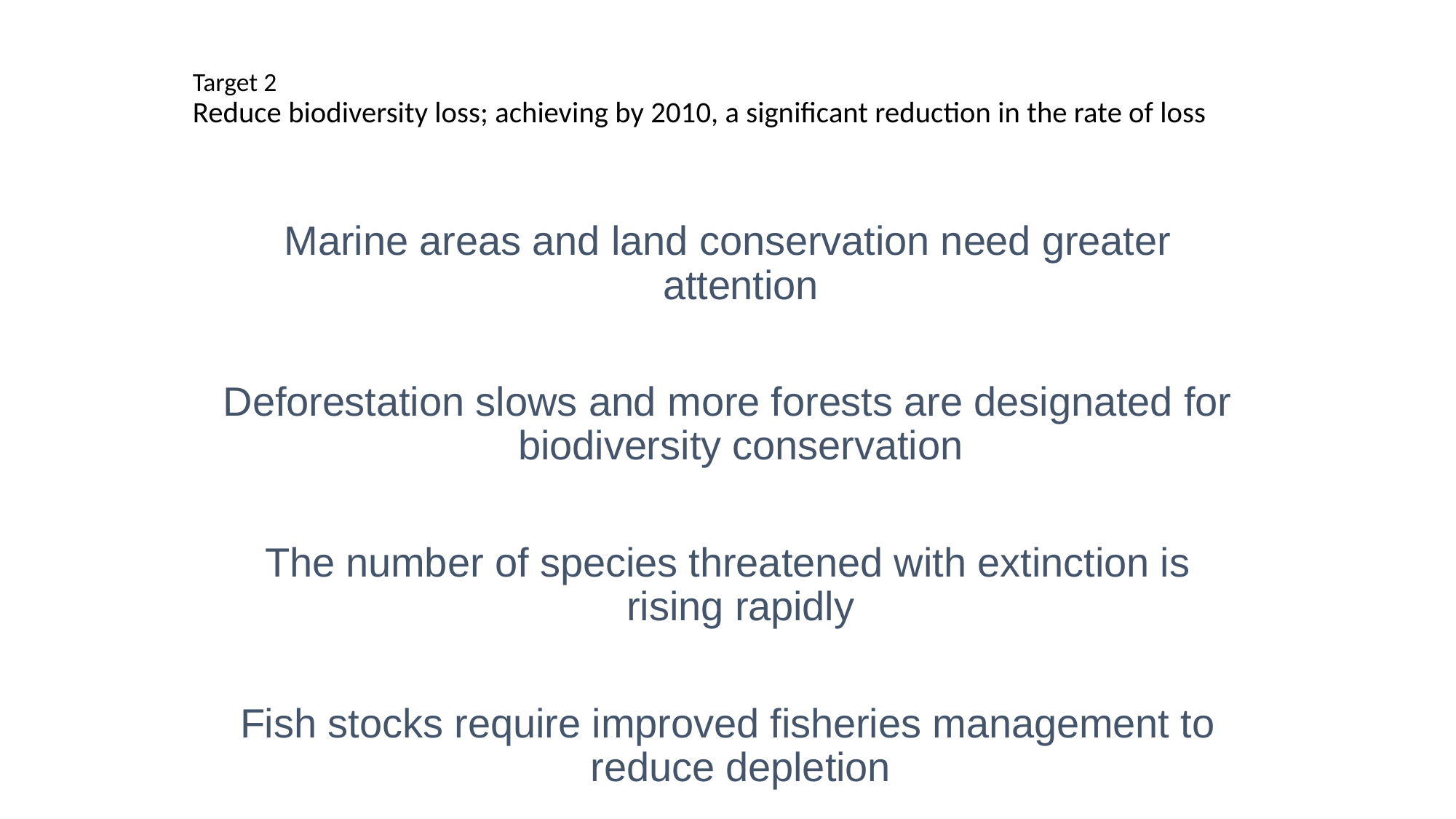

# Target 2 Reduce biodiversity loss; achieving by 2010, a significant reduction in the rate of loss

Marine areas and land conservation need greater attention

Deforestation slows and more forests are designated for biodiversity conservation

The number of species threatened with extinction is rising rapidly

Fish stocks require improved fisheries management to reduce depletion